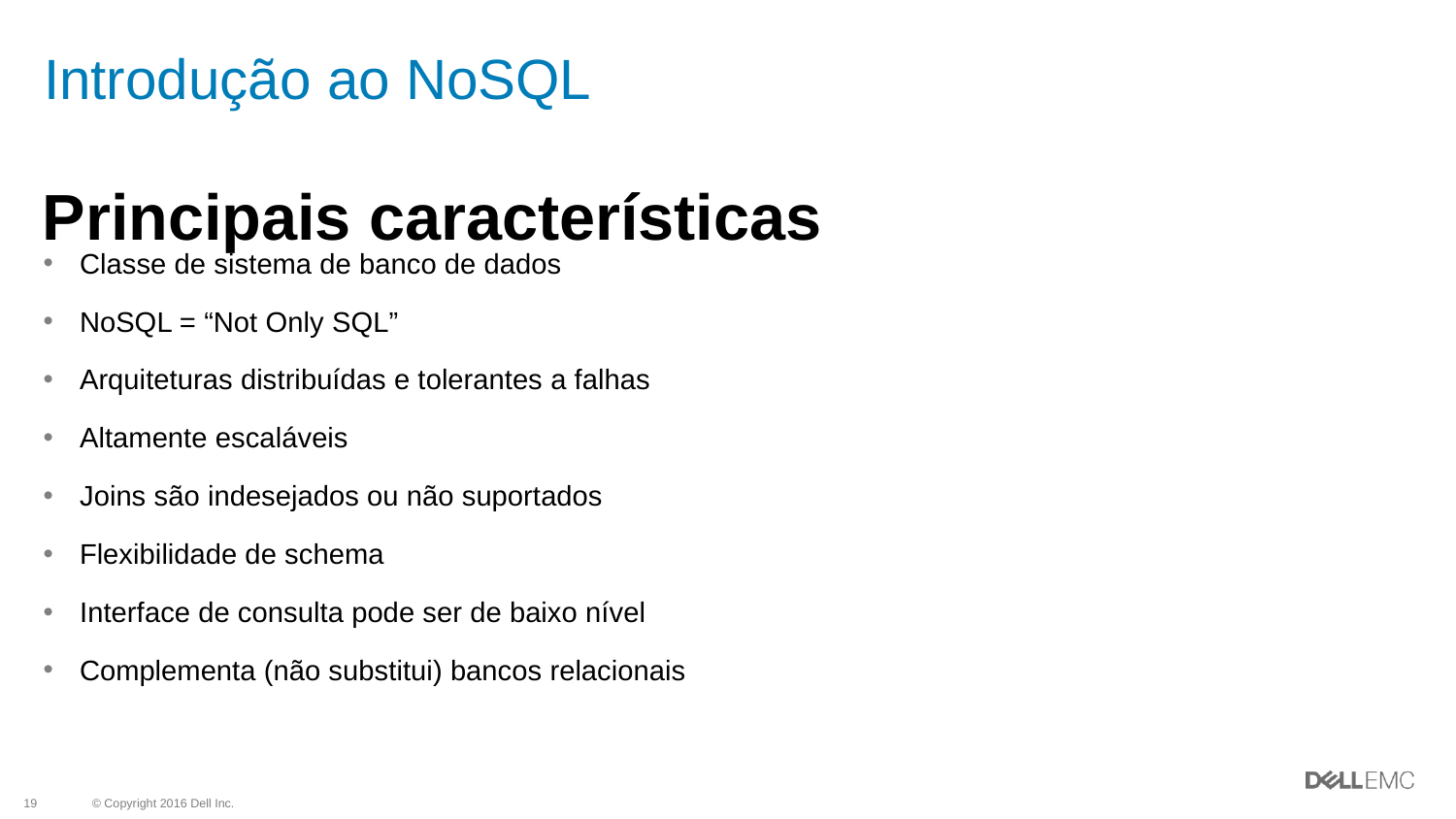

# Introdução ao NoSQL
Principais características
Classe de sistema de banco de dados
NoSQL = “Not Only SQL”
Arquiteturas distribuídas e tolerantes a falhas
Altamente escaláveis
Joins são indesejados ou não suportados
Flexibilidade de schema
Interface de consulta pode ser de baixo nível
Complementa (não substitui) bancos relacionais